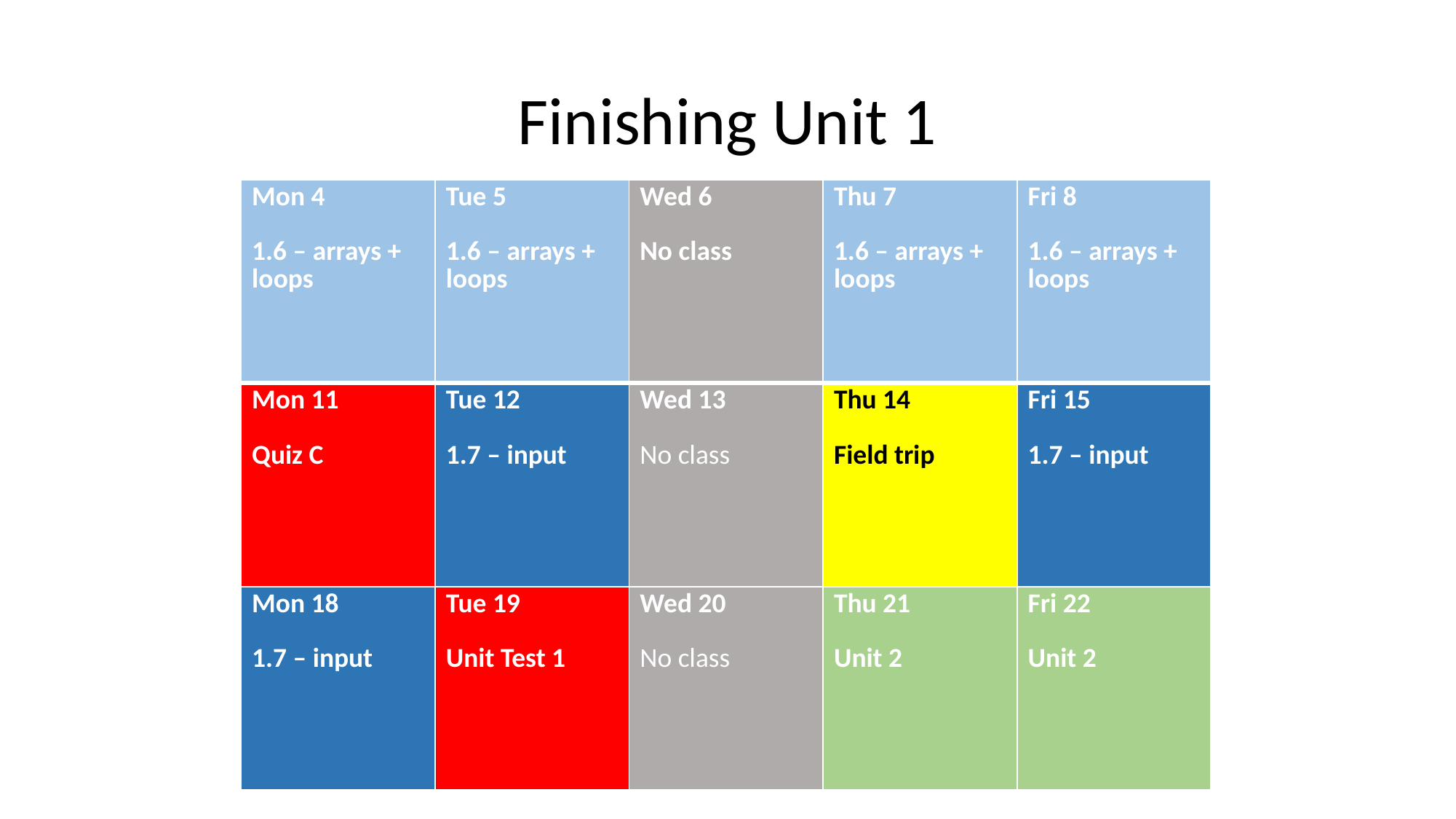

# Finishing Unit 1
| Mon 4 1.6 – arrays + loops | Tue 5 1.6 – arrays + loops | Wed 6 No class | Thu 7 1.6 – arrays + loops | Fri 8 1.6 – arrays + loops |
| --- | --- | --- | --- | --- |
| Mon 11 Quiz C | Tue 12 1.7 – input | Wed 13 No class | Thu 14 Field trip | Fri 15 1.7 – input |
| Mon 18 1.7 – input | Tue 19 Unit Test 1 | Wed 20 No class | Thu 21 Unit 2 | Fri 22 Unit 2 |